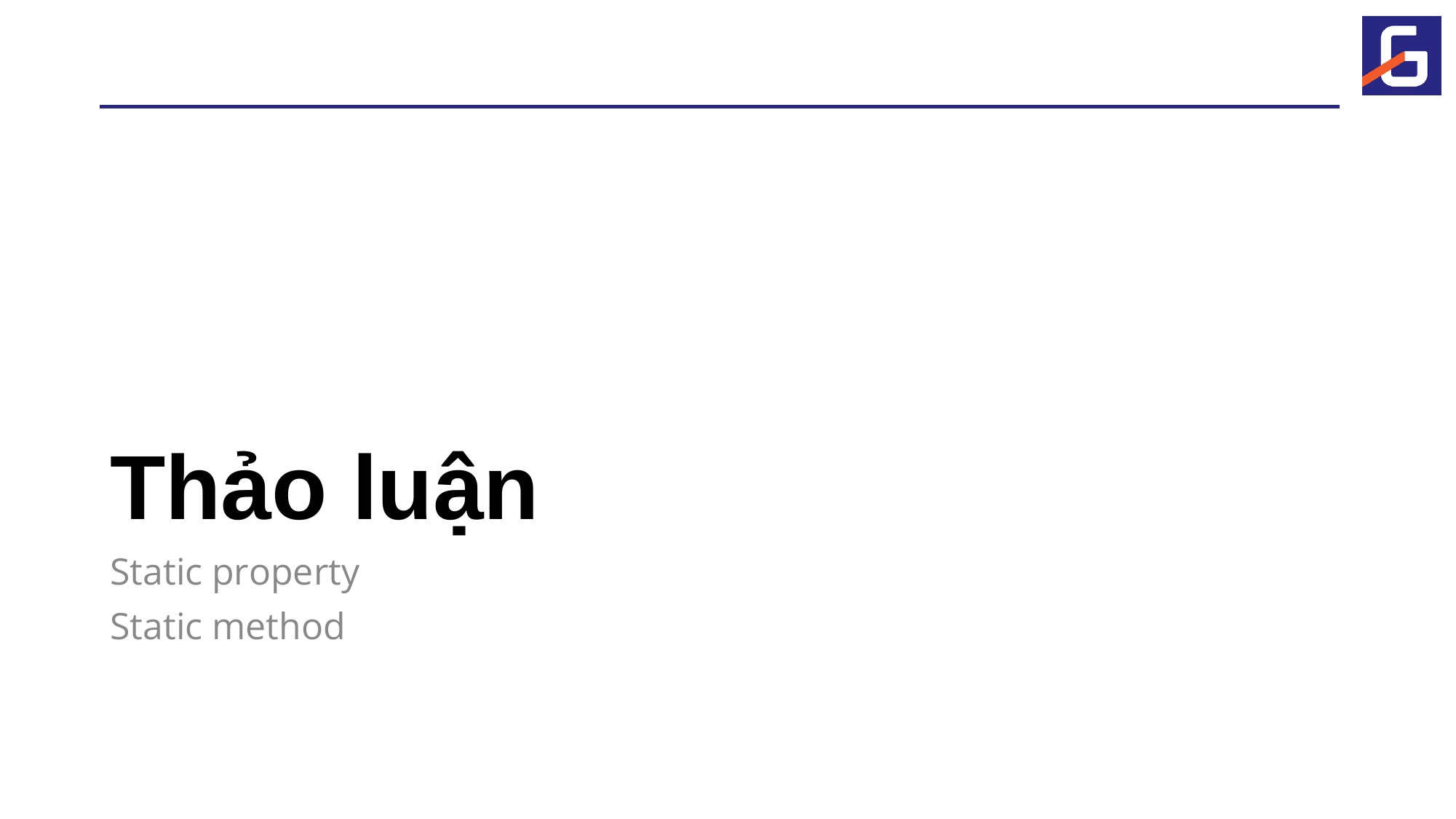

# Thảo luận
Static property
Static method